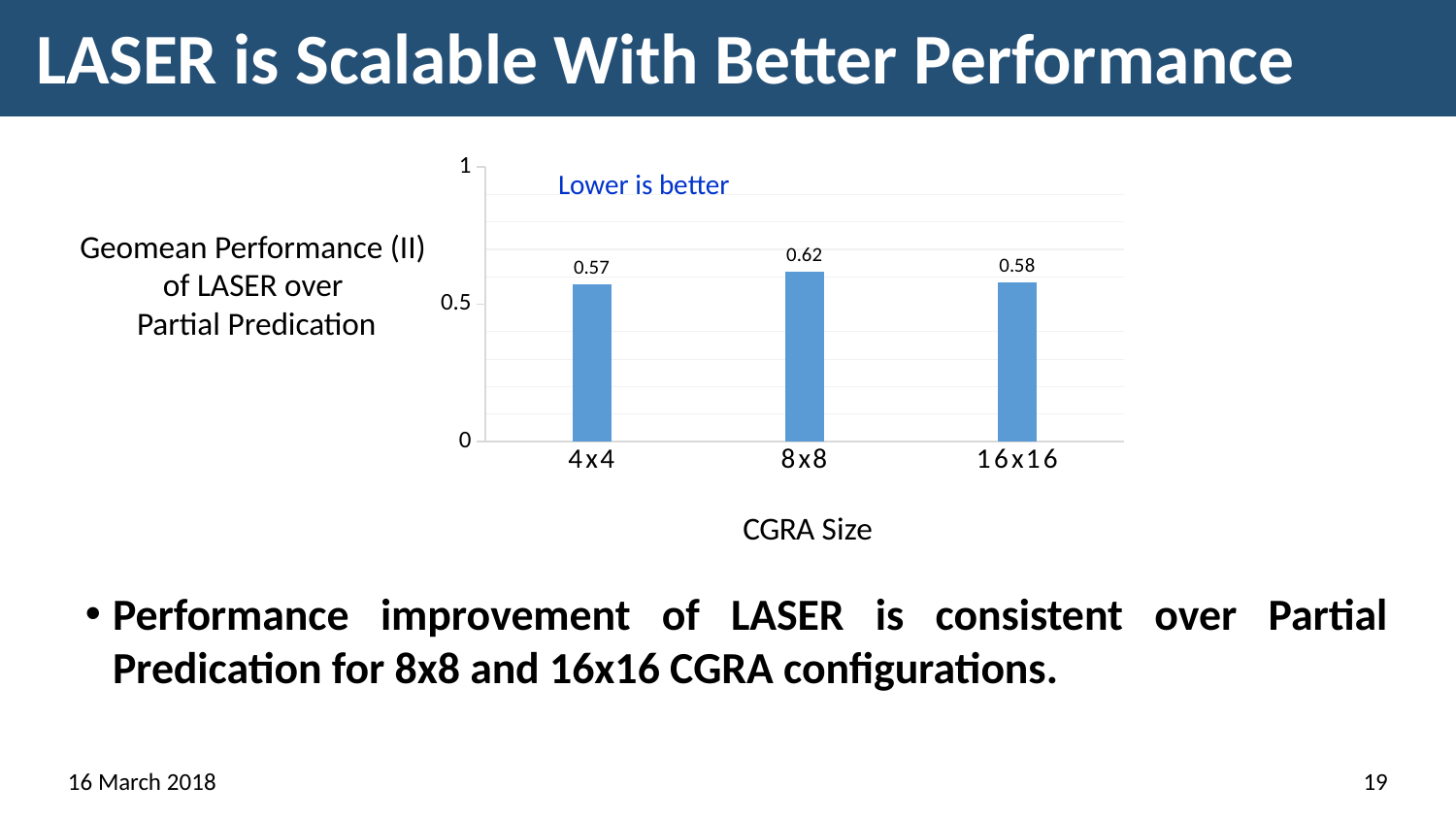

# LASER is Scalable With Better Performance

### Chart

| Category |  |
|---|---|
| 4x4 | 0.5721726361320112 |
| 8x8 | 0.61953 |
| 16x16 | 0.58105 |
Lower is better
Geomean Performance (II)
of LASER over
Partial Predication
Performance improvement of LASER is consistent over Partial Predication for 8x8 and 16x16 CGRA configurations.
16 March 2018
19